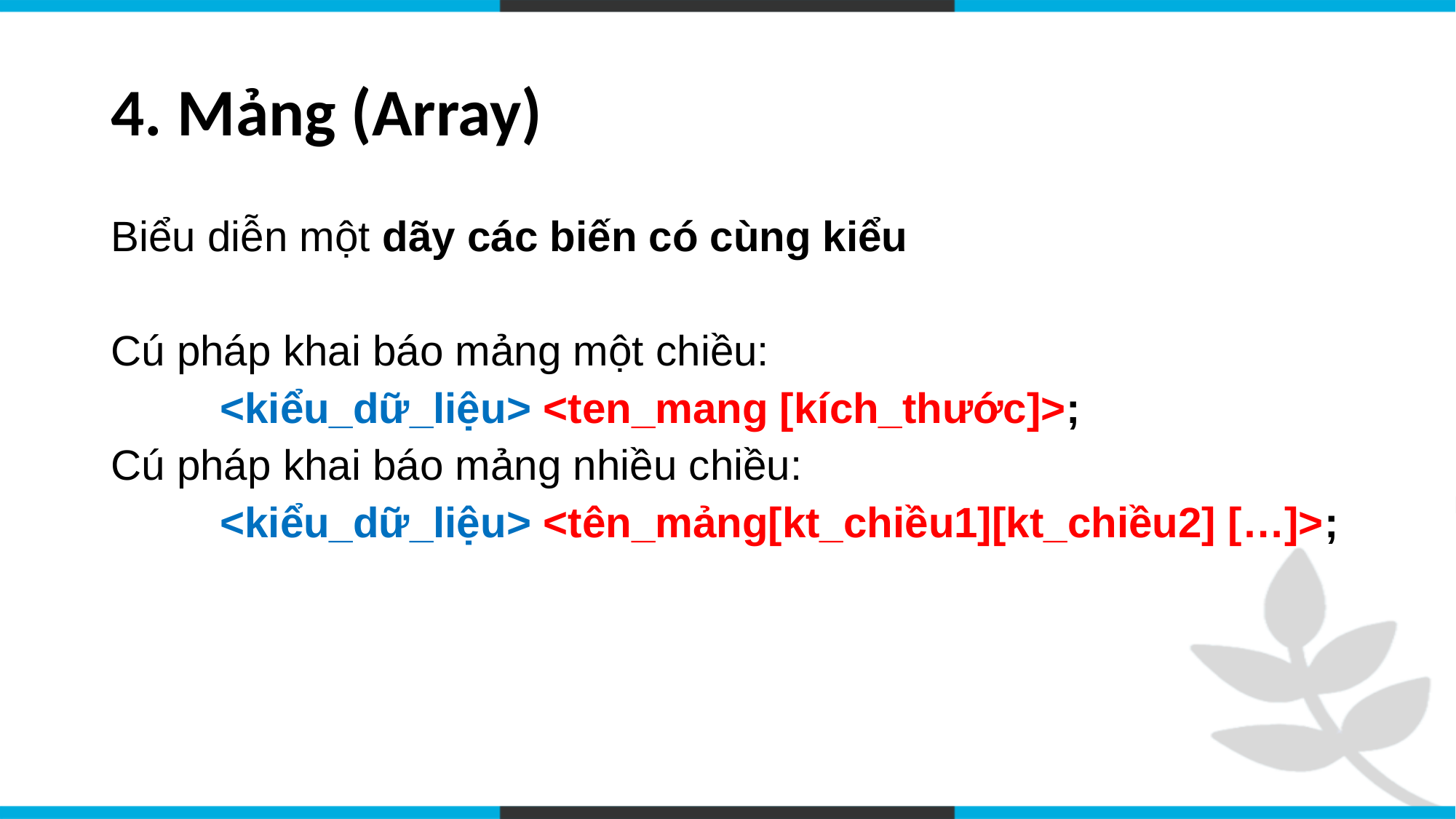

# 4. Mảng (Array)
Biểu diễn một dãy các biến có cùng kiểu

Cú pháp khai báo mảng một chiều:
	<kiểu_dữ_liệu> <ten_mang [kích_thước]>;
Cú pháp khai báo mảng nhiều chiều:
	<kiểu_dữ_liệu> <tên_mảng[kt_chiều1][kt_chiều2] […]>;